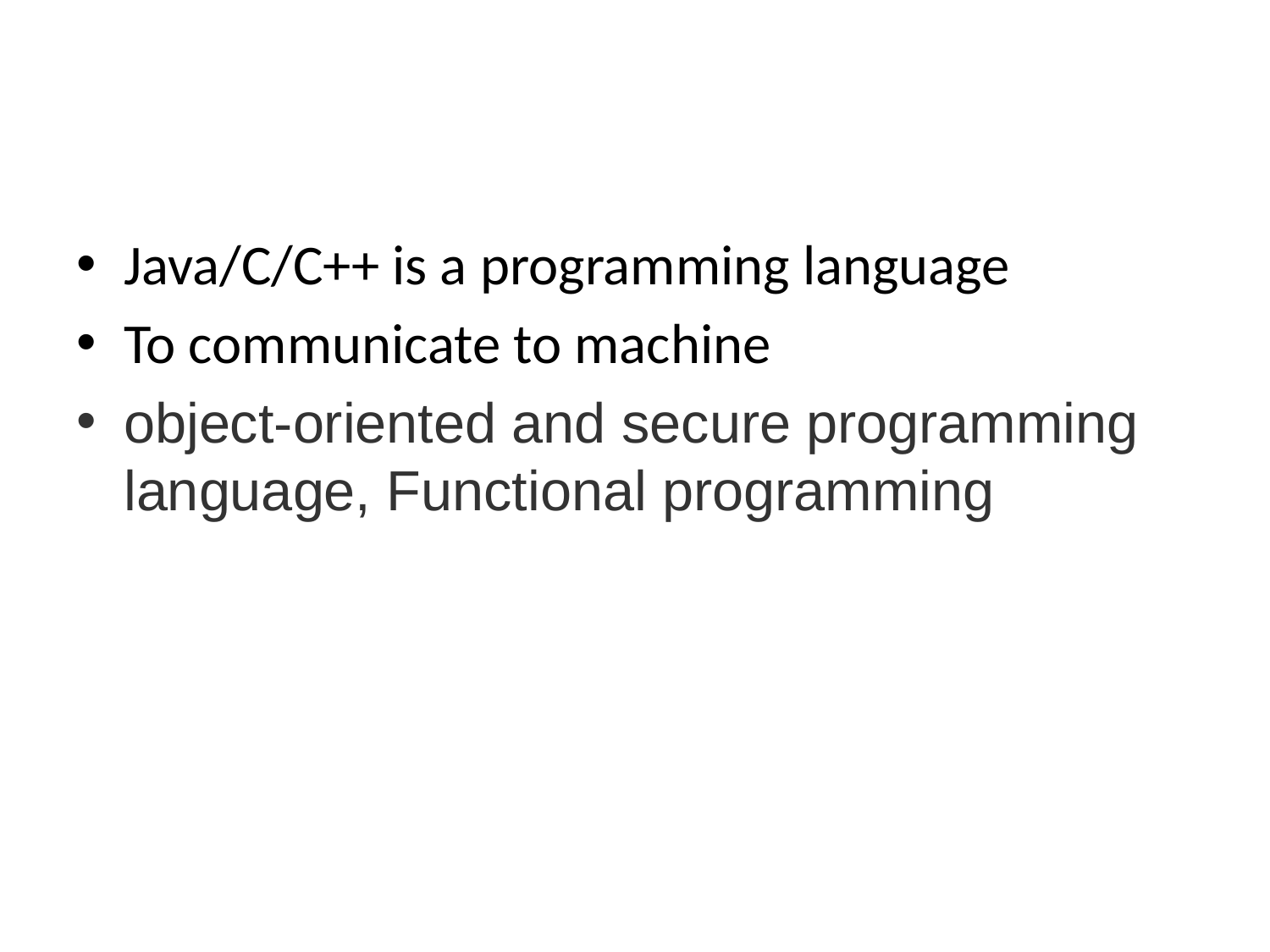

#
Java/C/C++ is a programming language
To communicate to machine
object-oriented and secure programming language, Functional programming